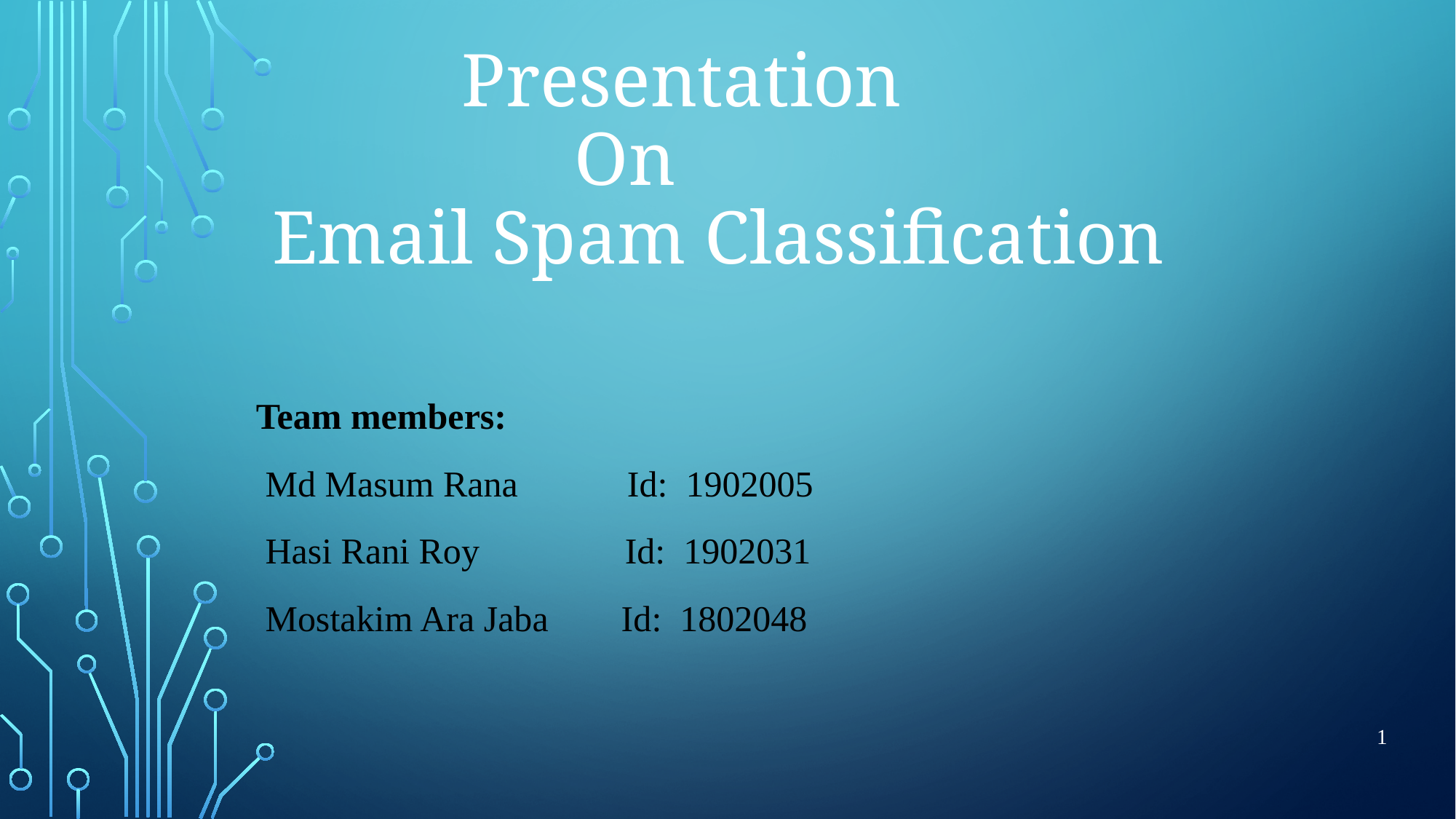

# Presentation On Email Spam Classification

Team members:
 Md Masum Rana            Id:  1902005
 Hasi Rani Roy                Id:  1902031
 Mostakim Ara Jaba        Id:  1802048

1